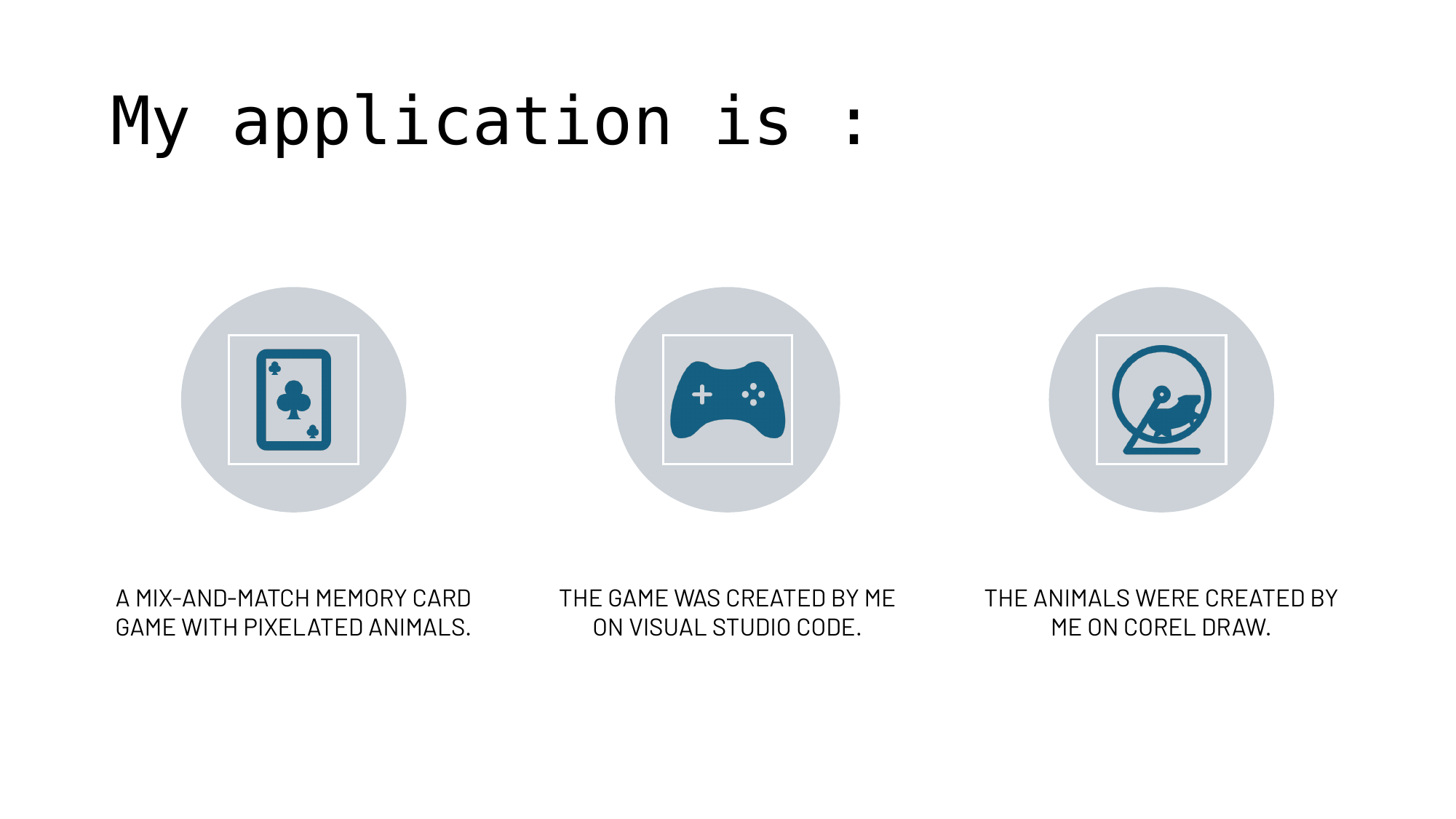

# My application is :
A Mix-and-Match memory card game with pixelated animals.
The game was created by me on Visual Studio Code.
The animals were created by me on Corel draw.